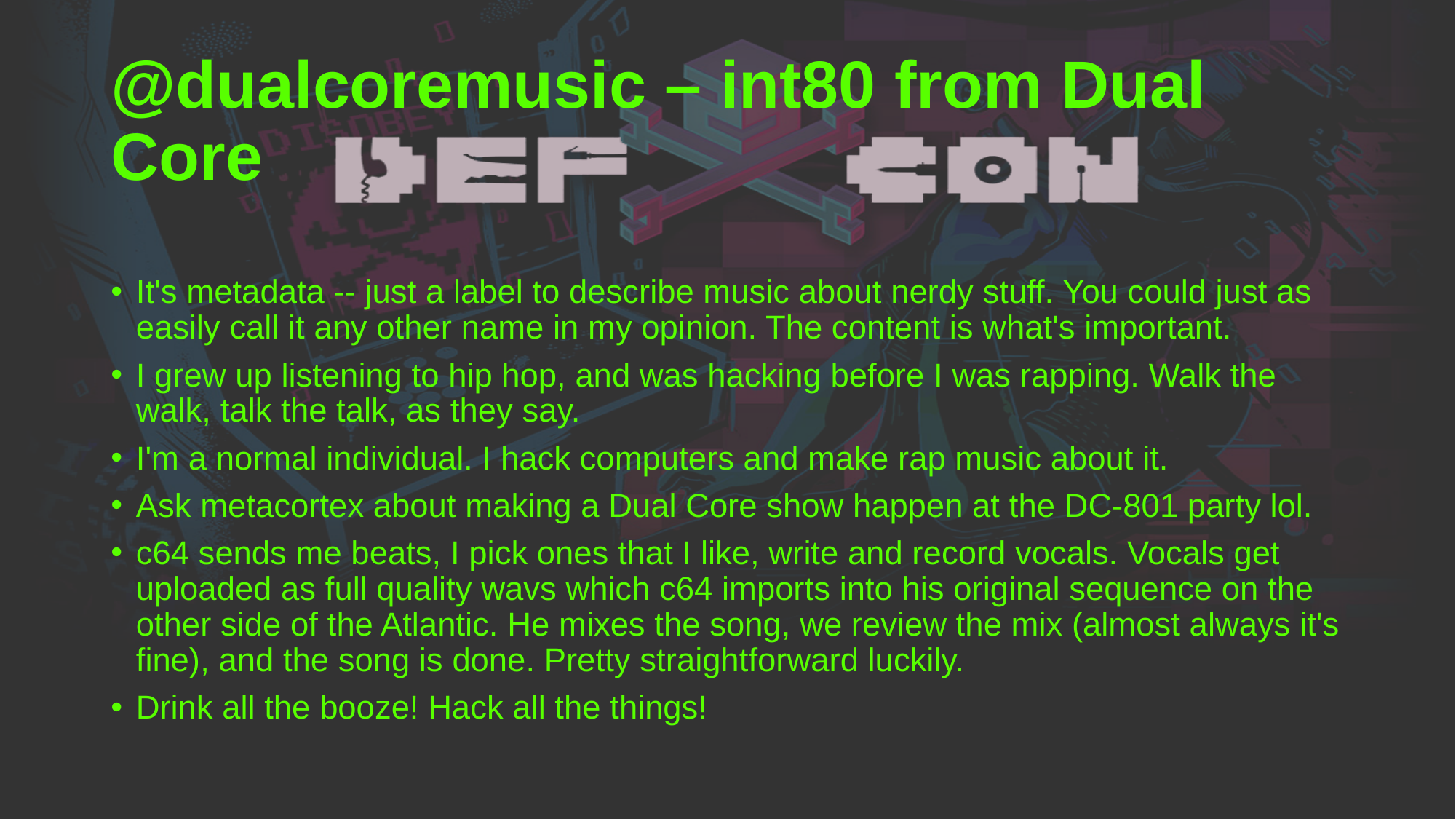

# @dualcoremusic – int80 from Dual Core

It's metadata -- just a label to describe music about nerdy stuff. You could just as easily call it any other name in my opinion. The content is what's important.
I grew up listening to hip hop, and was hacking before I was rapping. Walk the walk, talk the talk, as they say.
I'm a normal individual. I hack computers and make rap music about it.
Ask metacortex about making a Dual Core show happen at the DC-801 party lol.
c64 sends me beats, I pick ones that I like, write and record vocals. Vocals get uploaded as full quality wavs which c64 imports into his original sequence on the other side of the Atlantic. He mixes the song, we review the mix (almost always it's fine), and the song is done. Pretty straightforward luckily.
Drink all the booze! Hack all the things!